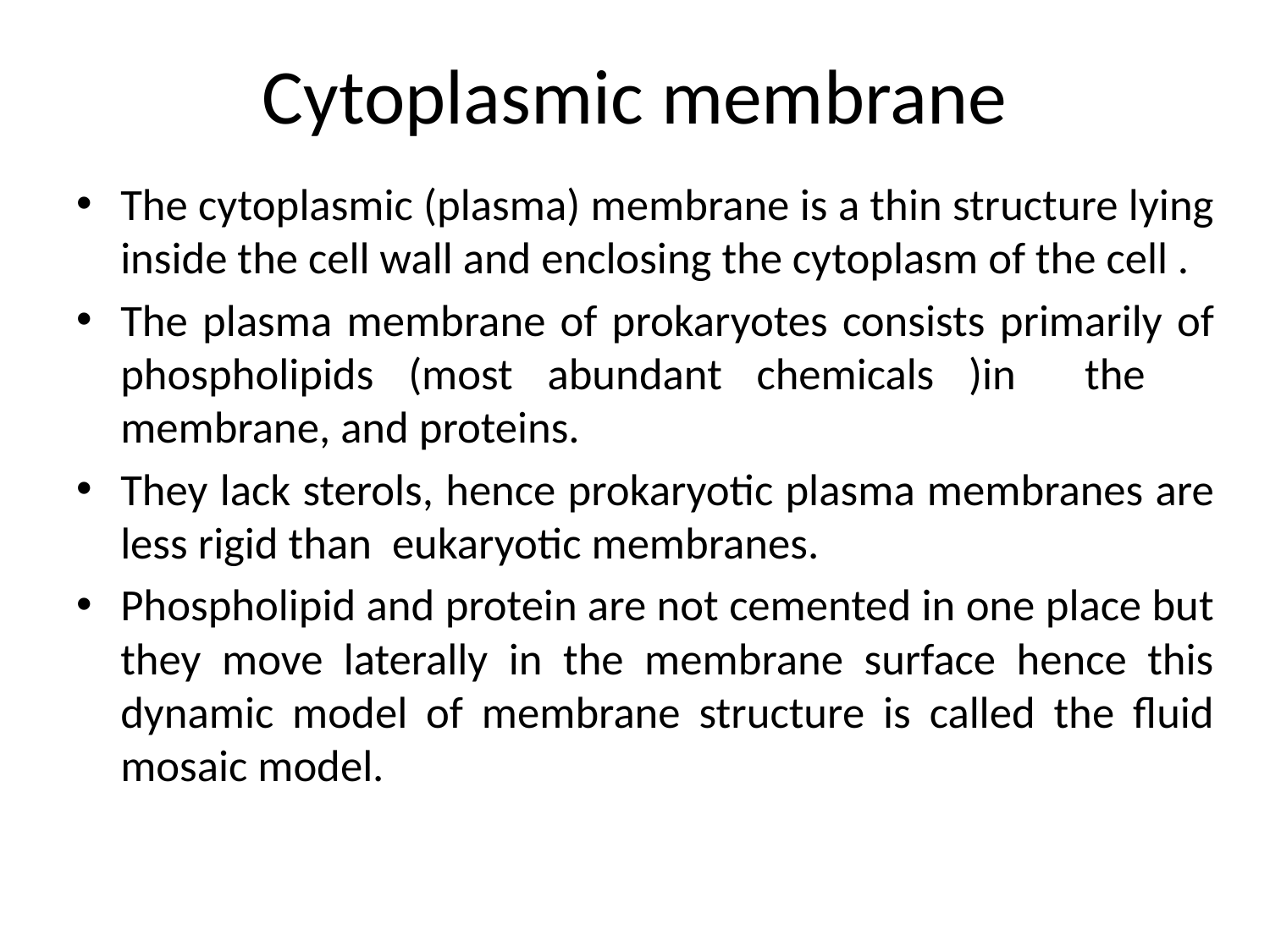

# Cytoplasmic membrane
The cytoplasmic (plasma) membrane is a thin structure lying inside the cell wall and enclosing the cytoplasm of the cell .
The plasma membrane of prokaryotes consists primarily of phospholipids (most abundant chemicals )in  the   membrane, and proteins.
They lack sterols, hence prokaryotic plasma membranes are less rigid than  eukaryotic membranes.
Phospholipid and protein are not cemented in one place but they move laterally in the membrane surface hence this dynamic model of membrane structure is called the fluid mosaic model.